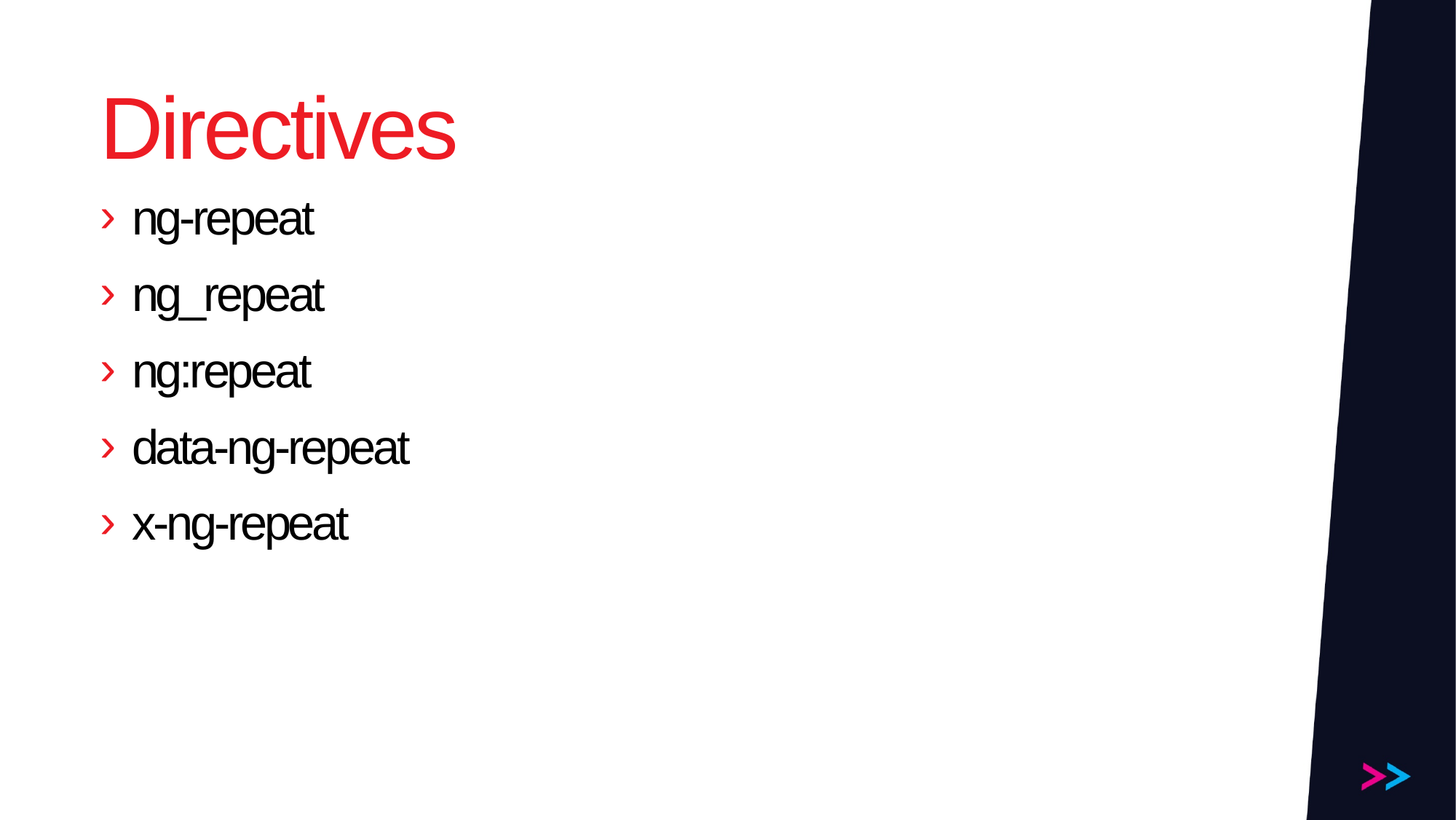

# Directives
ng-repeat
ng_repeat
ng:repeat
data-ng-repeat
x-ng-repeat